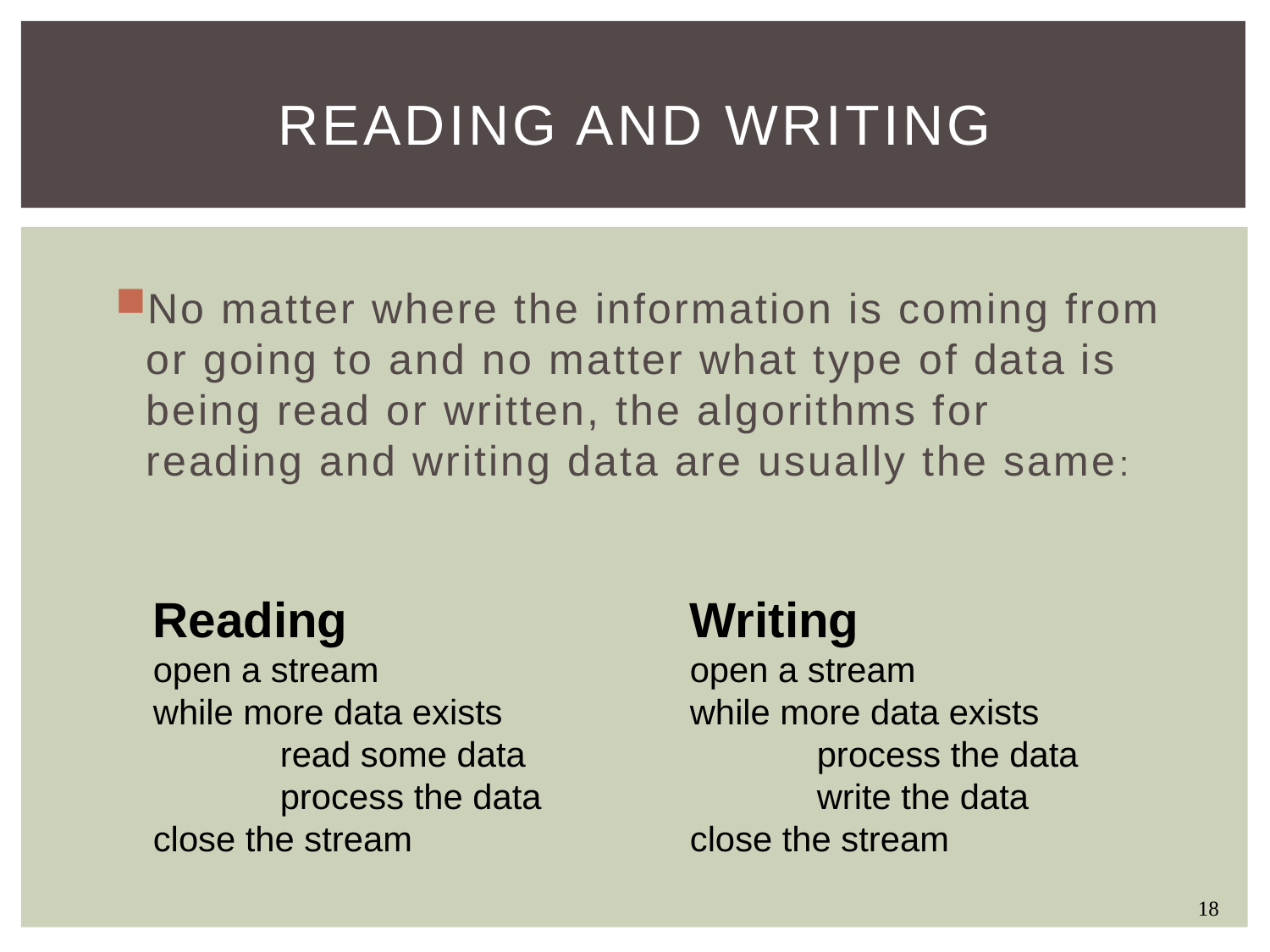

# Reading and Writing
No matter where the information is coming from or going to and no matter what type of data is being read or written, the algorithms for reading and writing data are usually the same:
Reading
open a stream
while more data exists
	read some data
	process the data
close the stream
Writing
open a stream
while more data exists
	process the data
	write the data
close the stream